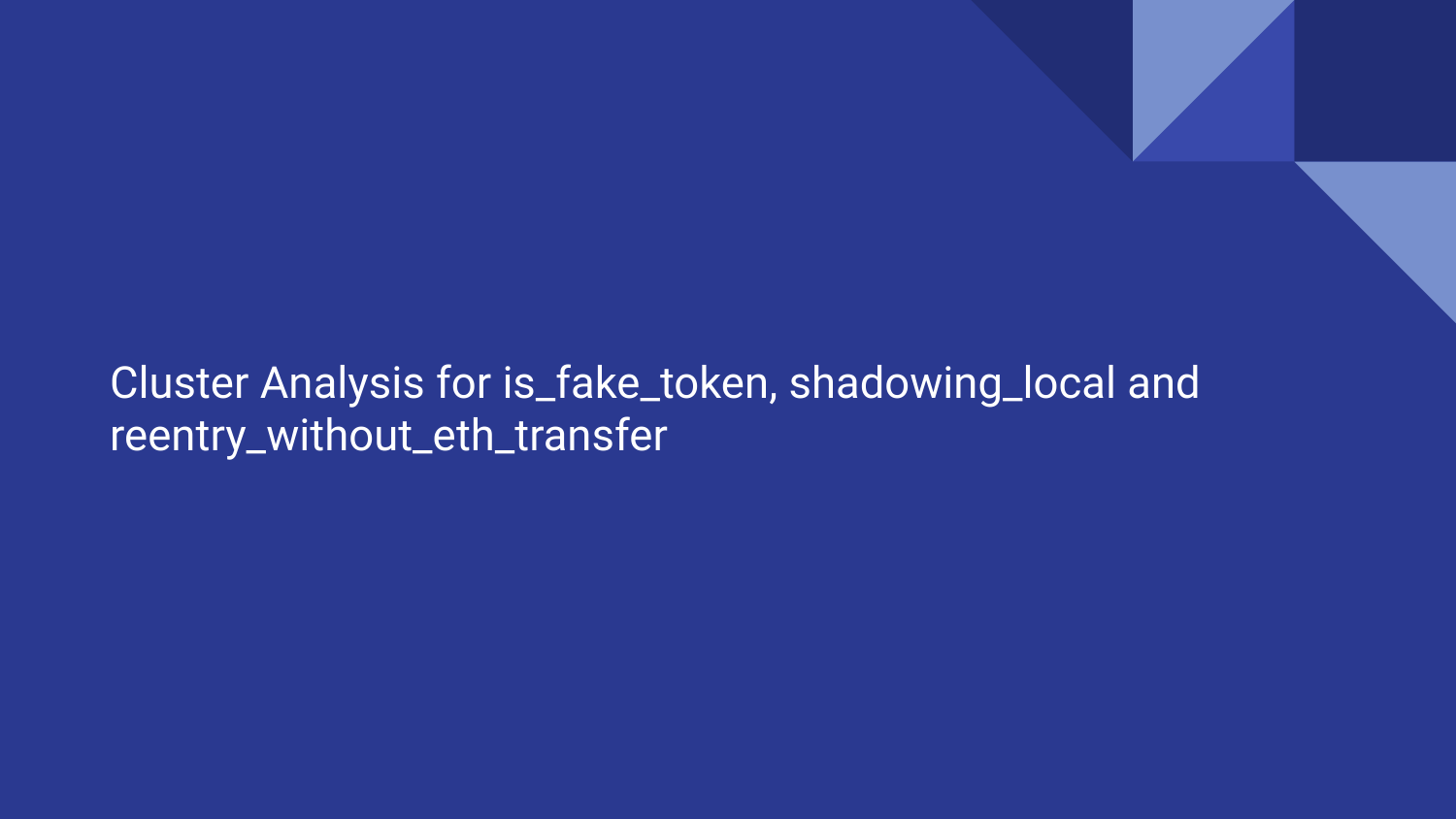

# Cluster Analysis for is_fake_token, shadowing_local and reentry_without_eth_transfer